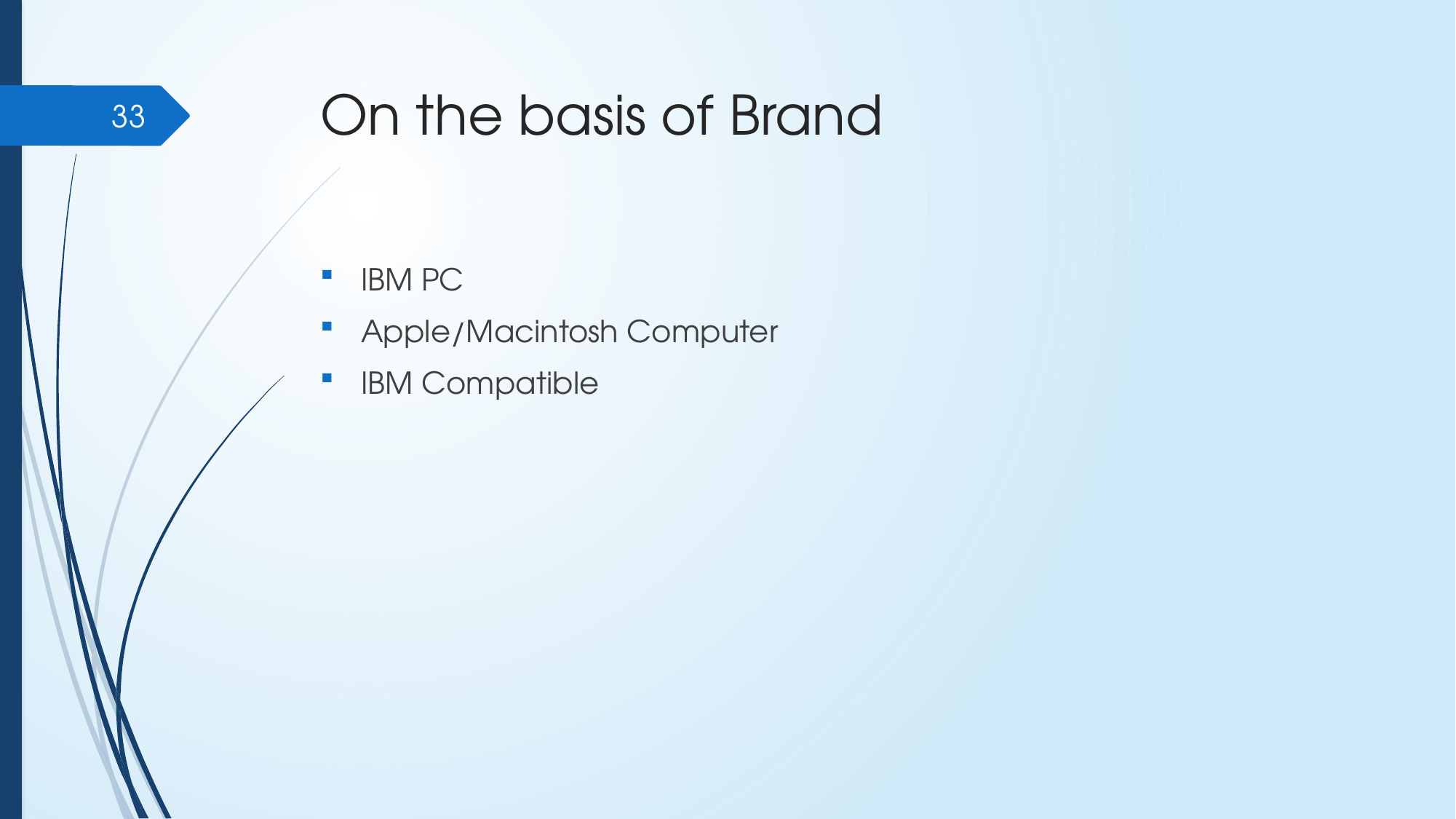

# On the basis of Brand
33
IBM PC
Apple/Macintosh Computer
IBM Compatible